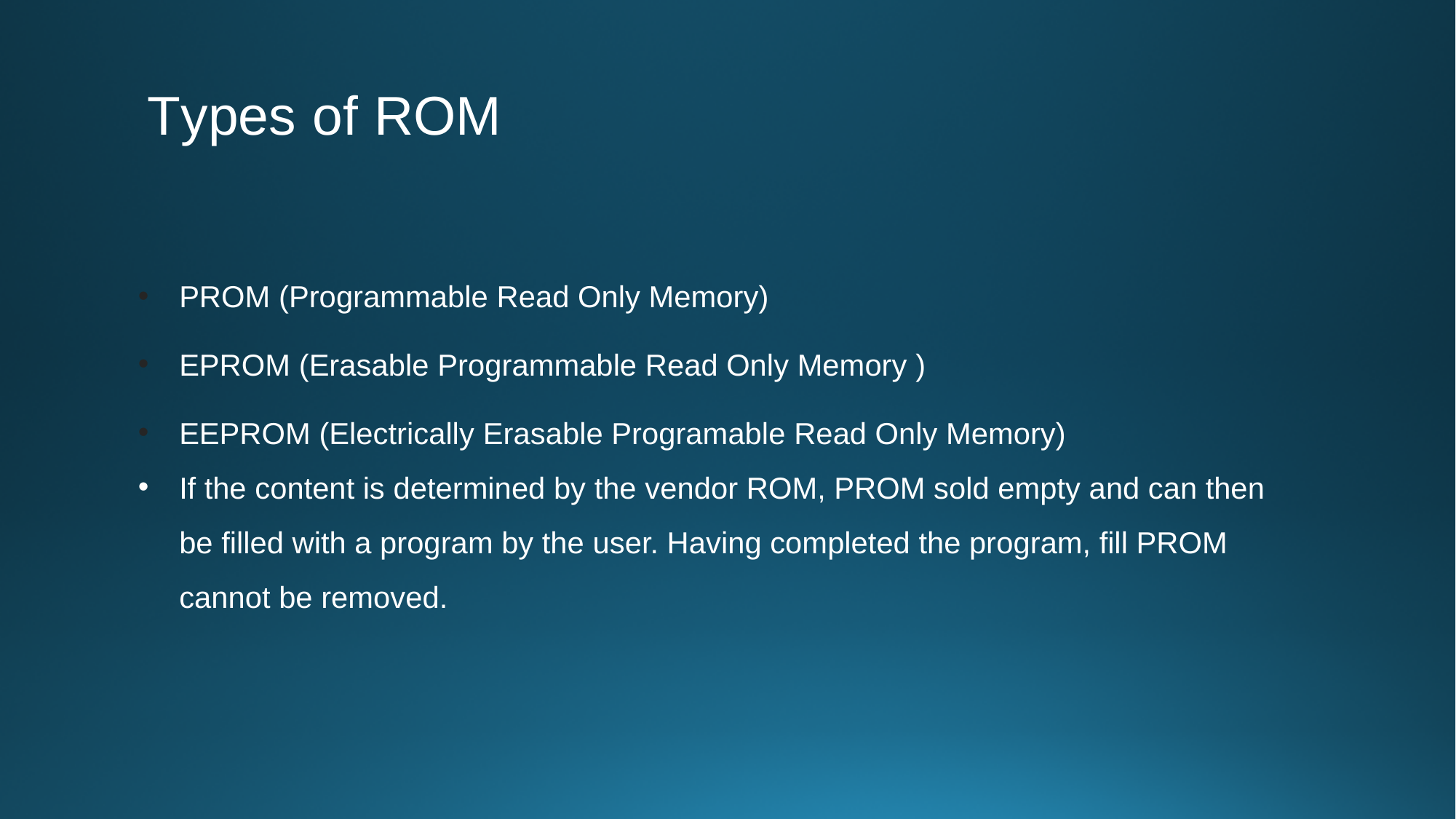

Types of ROM
PROM (Programmable Read Only Memory)
EPROM (Erasable Programmable Read Only Memory )
EEPROM (Electrically Erasable Programable Read Only Memory)
If the content is determined by the vendor ROM, PROM sold empty and can then be filled with a program by the user. Having completed the program, fill PROM cannot be removed.